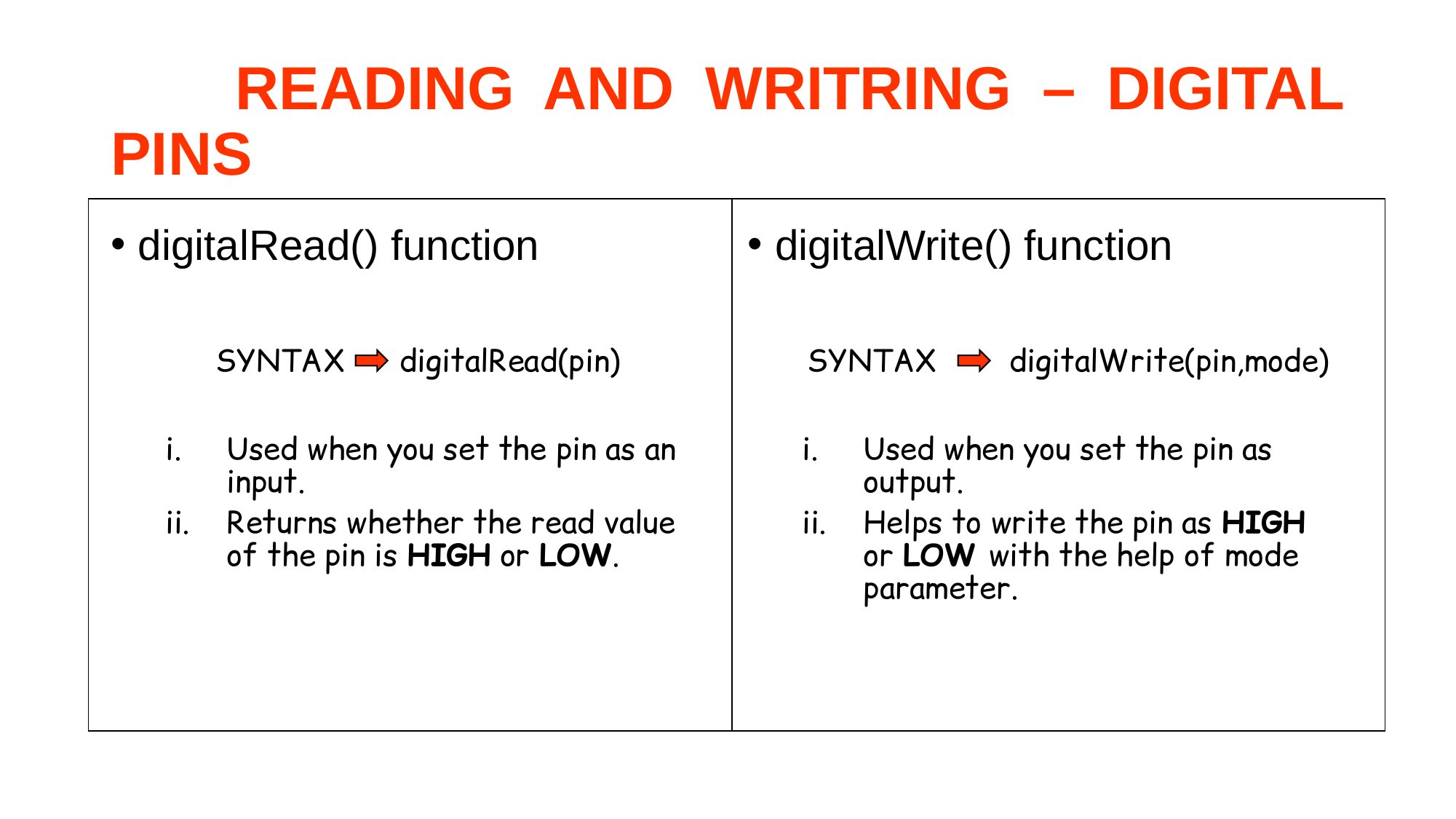

# READING AND WRITRING – DIGITAL PINS
|  |  |
| --- | --- |
digitalRead() function

  SYNTAX      digitalRead(pin)

Used when you set the pin as an input.
Returns whether the read value of the pin is HIGH or LOW.
digitalWrite() function

     SYNTAX        digitalWrite(pin,mode)

Used when you set the pin as output.
Helps to write the pin as HIGH or LOW with the help of mode parameter.